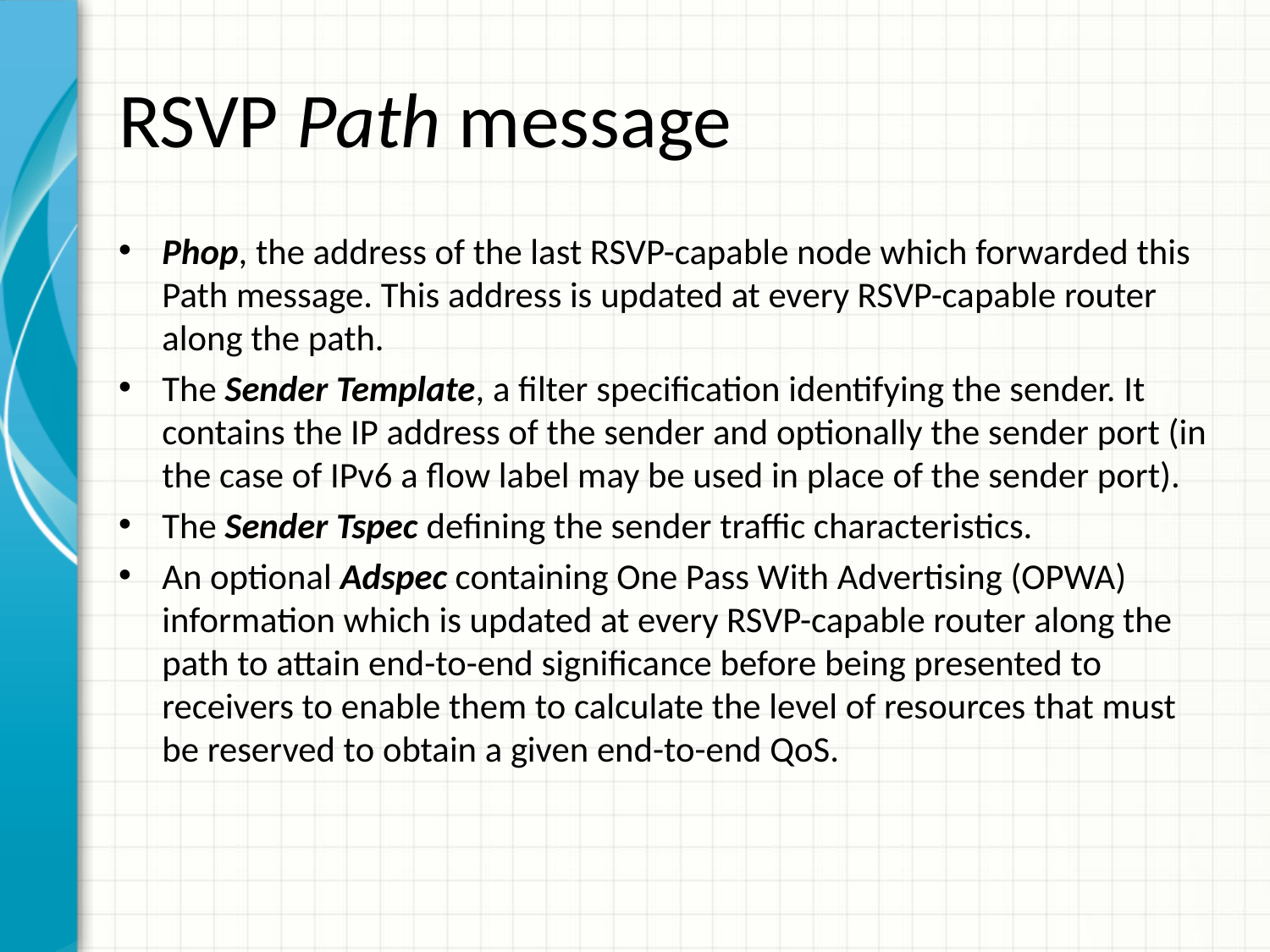

# RSVP Path message
Phop, the address of the last RSVP-capable node which forwarded this Path message. This address is updated at every RSVP-capable router along the path.
The Sender Template, a filter specification identifying the sender. It contains the IP address of the sender and optionally the sender port (in the case of IPv6 a flow label may be used in place of the sender port).
The Sender Tspec defining the sender traffic characteristics.
An optional Adspec containing One Pass With Advertising (OPWA) information which is updated at every RSVP-capable router along the path to attain end-to-end significance before being presented to receivers to enable them to calculate the level of resources that must be reserved to obtain a given end-to-end QoS.